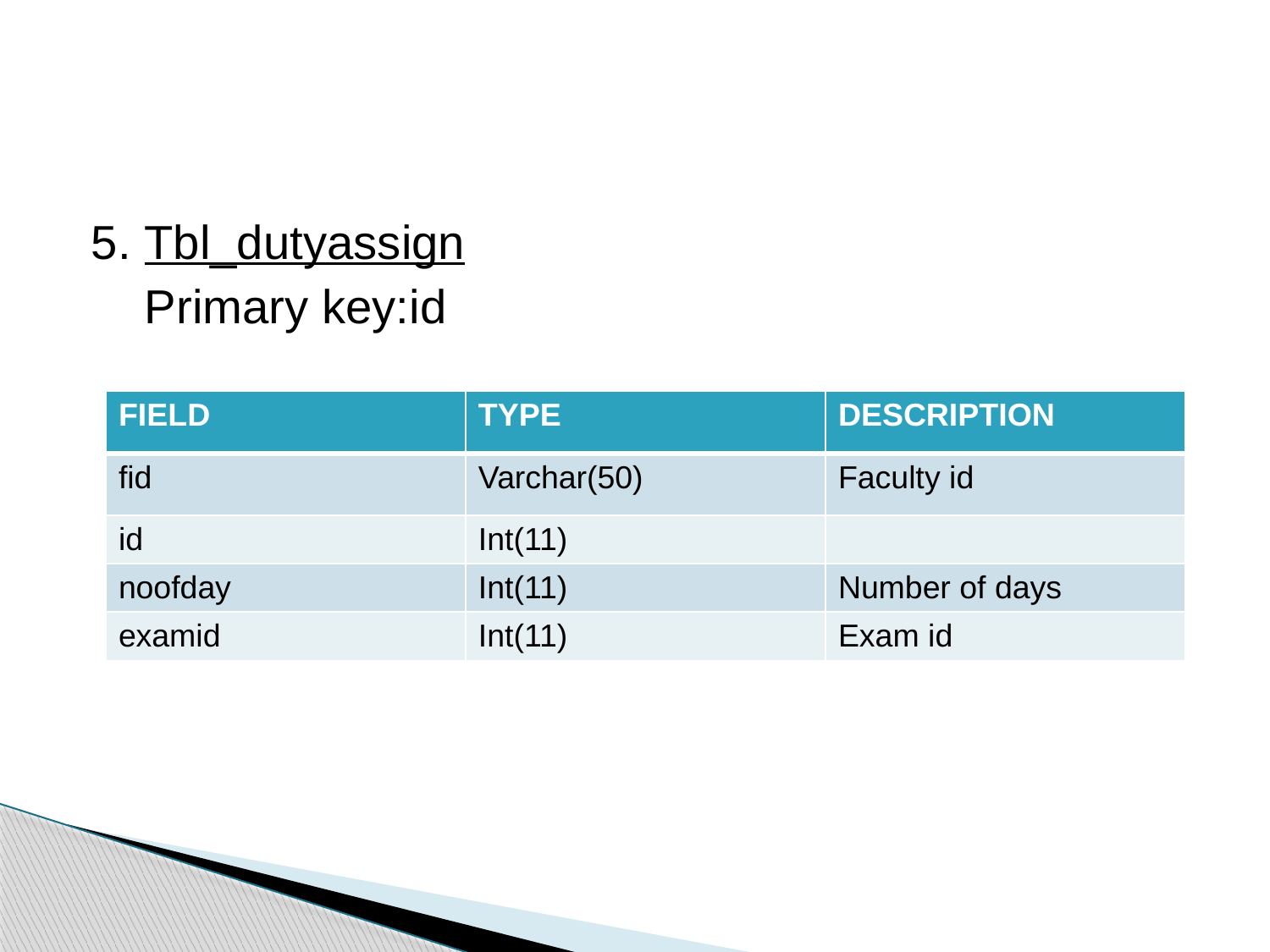

#
5. Tbl_dutyassign
    Primary key:id

| FIELD | TYPE | DESCRIPTION |
| --- | --- | --- |
| fid | Varchar(50) | Faculty id |
| id | Int(11) |  |
| noofday | Int(11) | Number of days |
| examid | Int(11) | Exam id |